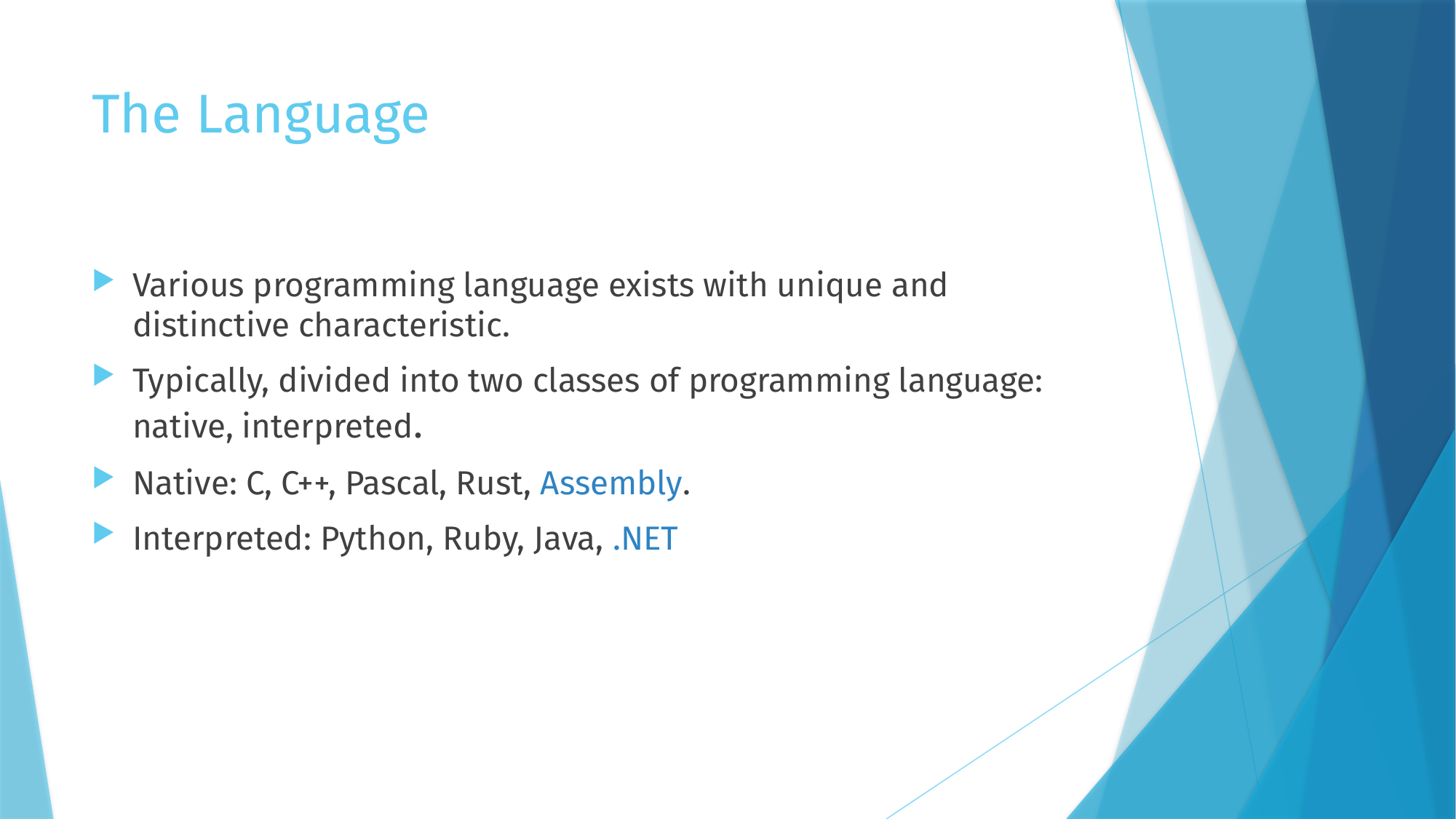

# The Language
Various programming language exists with unique and distinctive characteristic.
Typically, divided into two classes of programming language: native, interpreted.
Native: C, C++, Pascal, Rust, Assembly.
Interpreted: Python, Ruby, Java, .NET